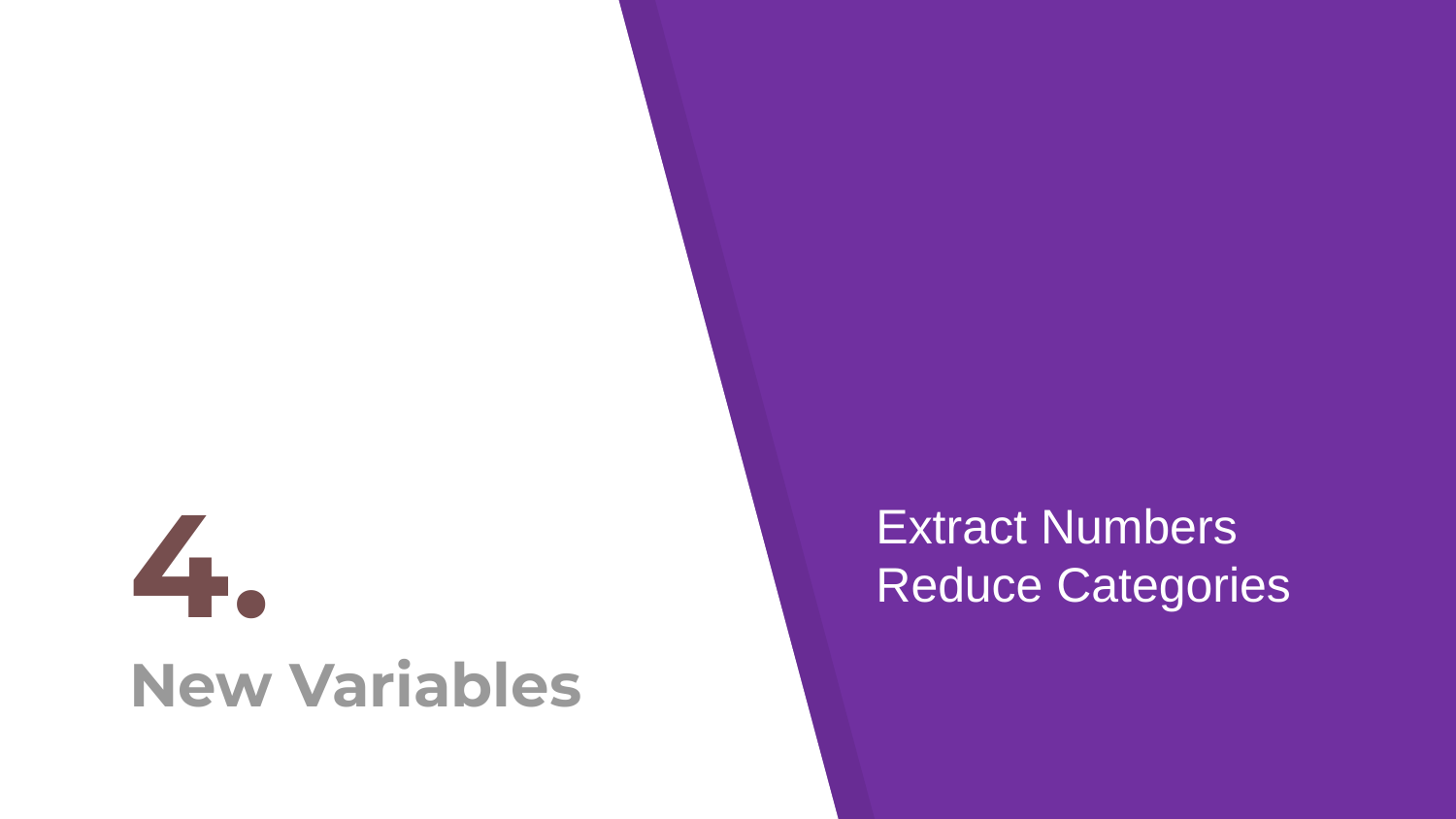

4.
New Variables
Extract Numbers
Reduce Categories